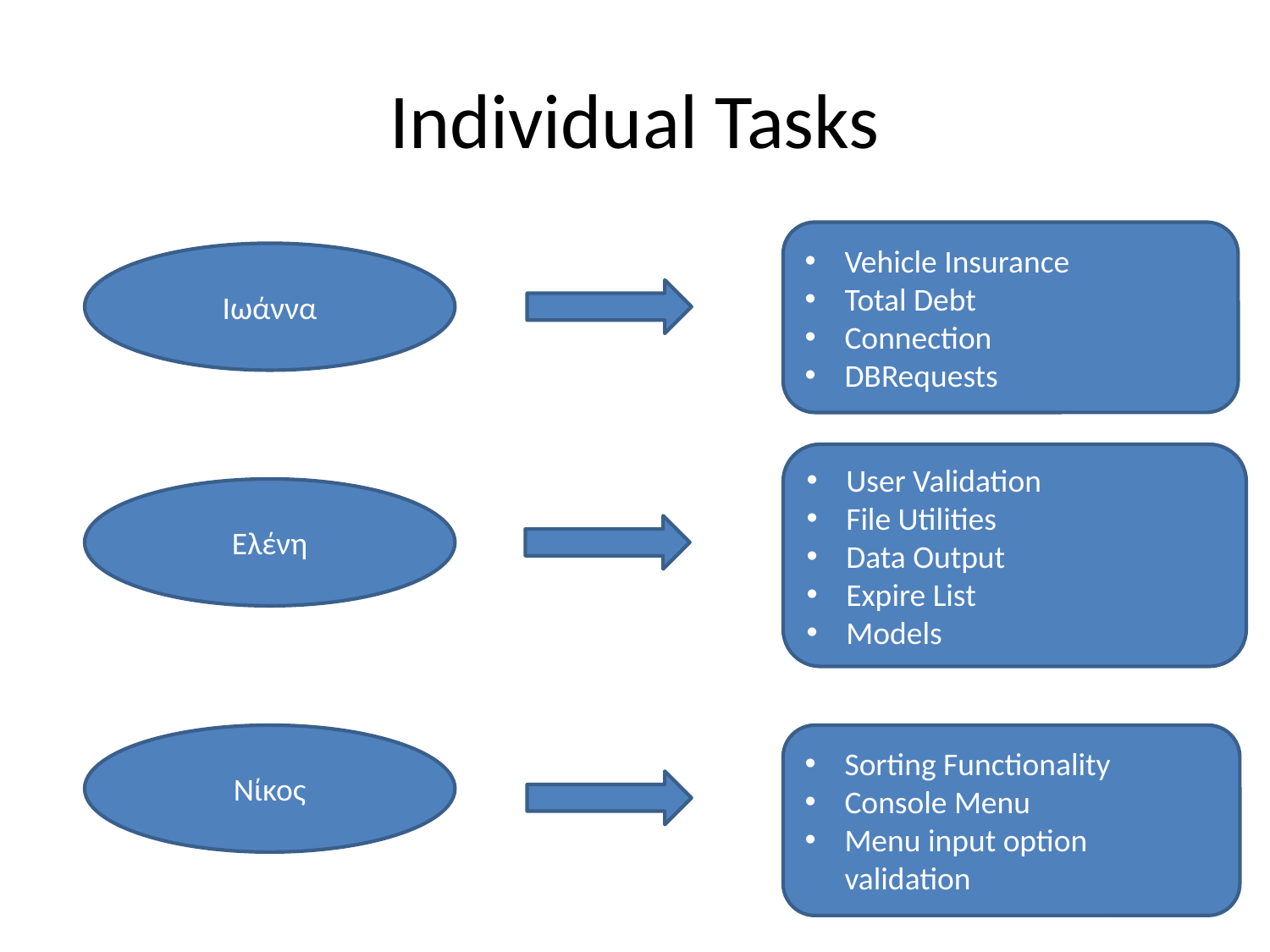

# Individual Tasks

Vehicle Insurance
Total Debt
Connection
DBRequests
Ιωάννα

User Validation
File Utilities
Data Output
Expire List
Models

Ελένη

Νίκος

Sorting Functionality
Console Menu
Menu input option validation